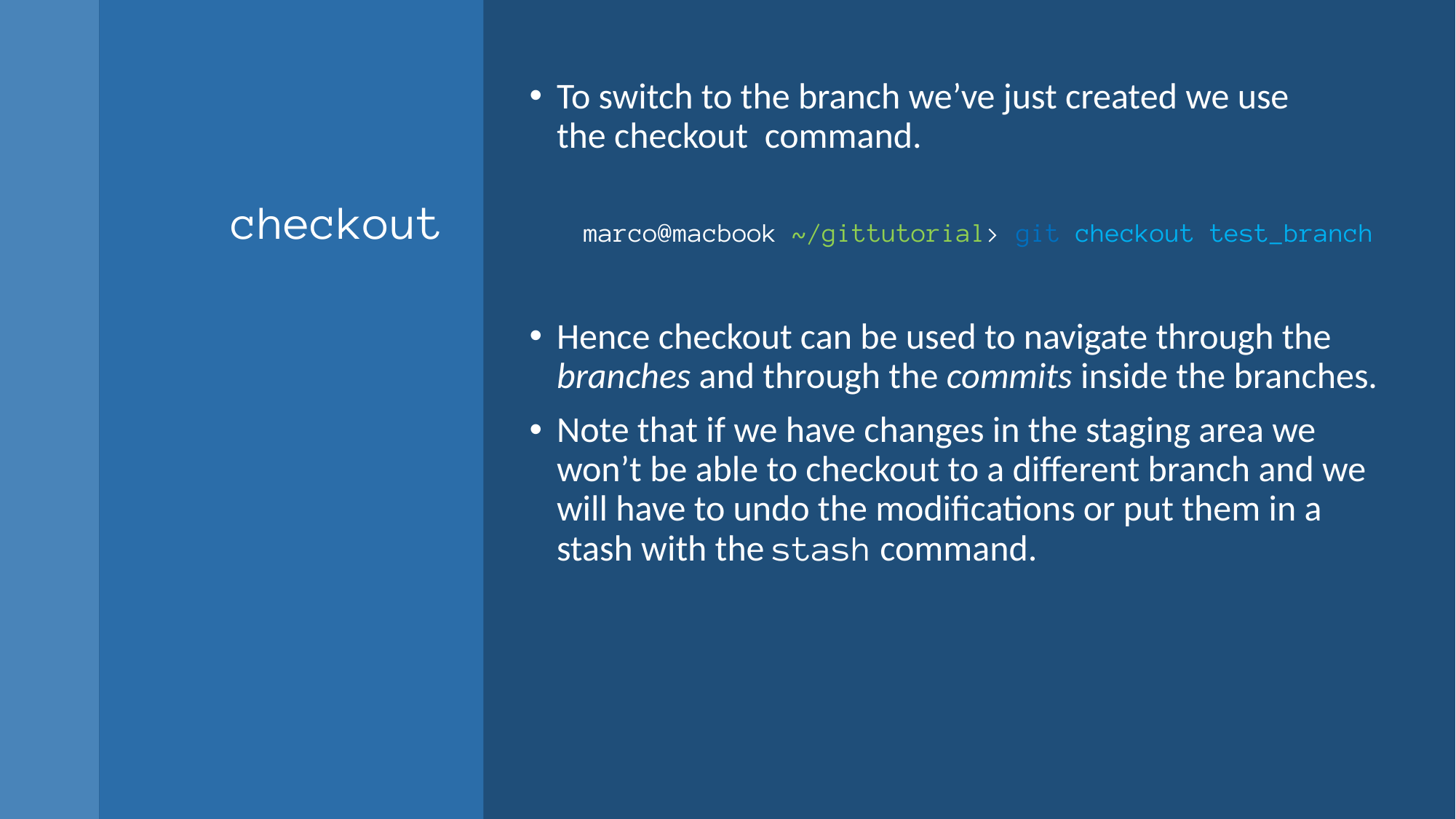

To switch to the branch we’ve just created we use the checkout  command.

marco@macbook ~/gittutorial> git checkout test_branch

Hence checkout can be used to navigate through the branches and through the commits inside the branches.
Note that if we have changes in the staging area we won’t be able to checkout to a different branch and we will have to undo the modifications or put them in a stash with the stash command.

# checkout